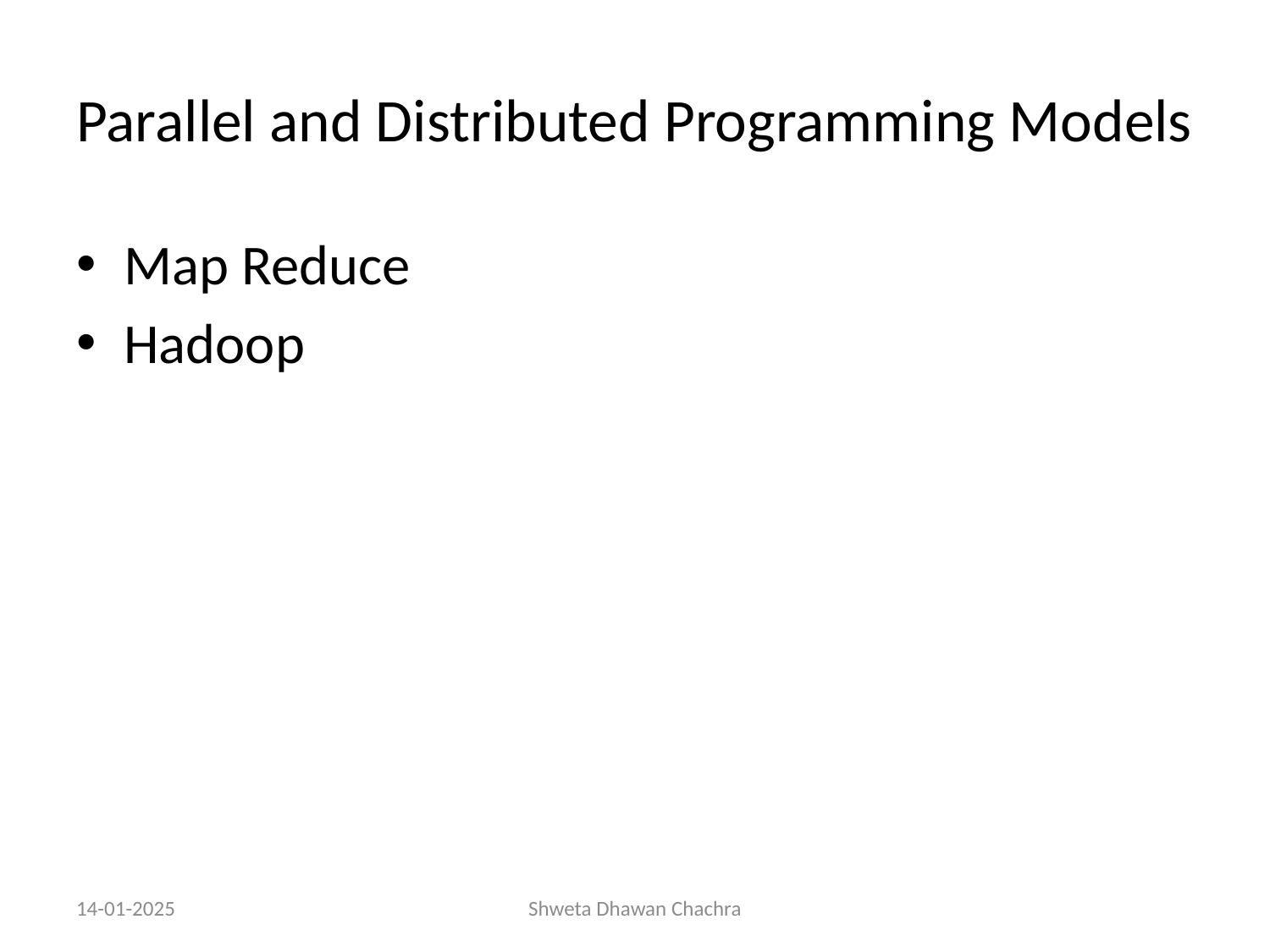

# Parallel and Distributed Programming Models
Map Reduce
Hadoop
14-01-2025
Shweta Dhawan Chachra